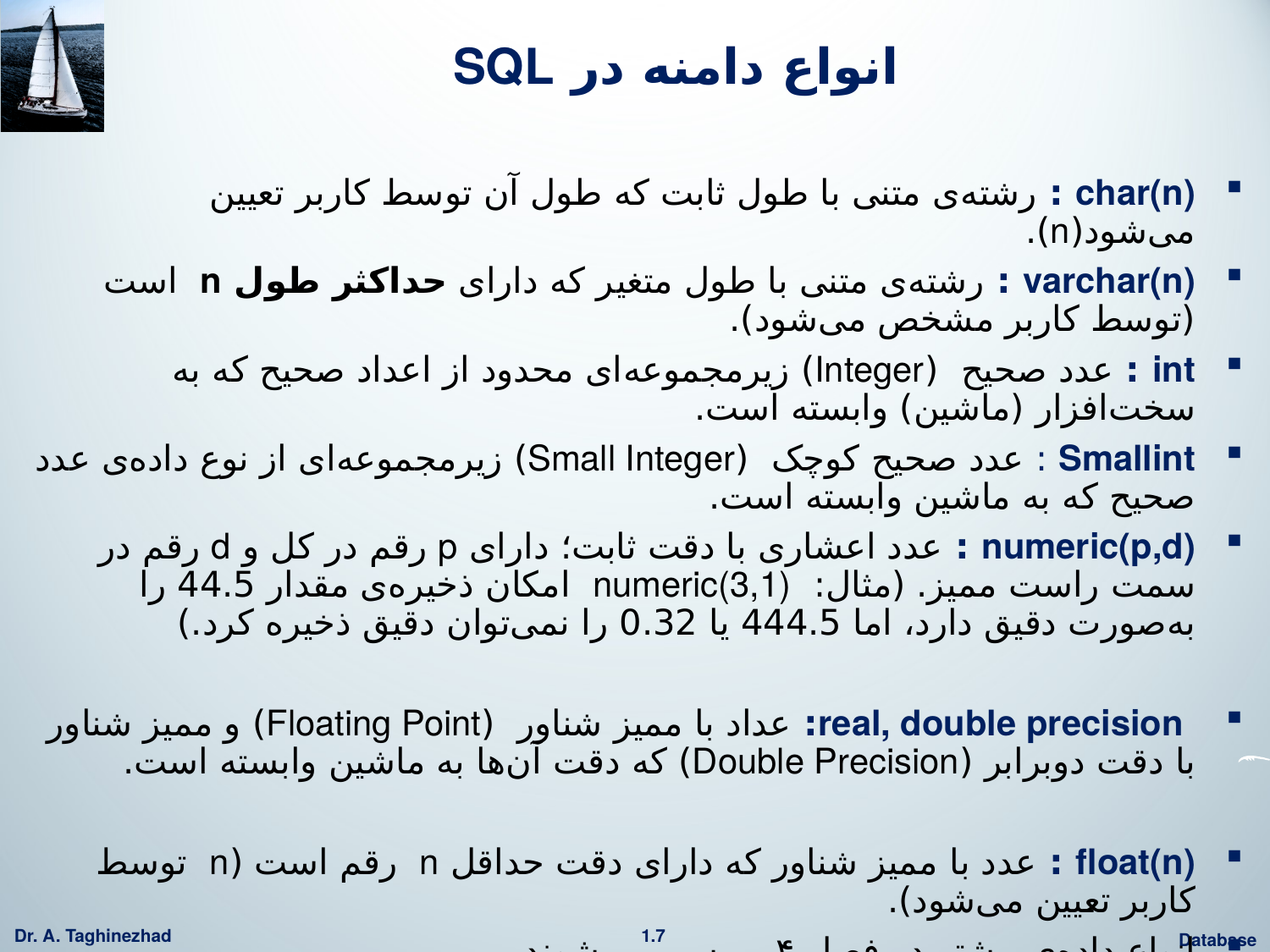

# انواع دامنه در SQL
char(n) : رشته‌ی متنی با طول ثابت که طول آن توسط کاربر تعیین می‌شود(n).
varchar(n) : رشته‌ی متنی با طول متغیر که دارای حداکثر طول n  است (توسط کاربر مشخص می‌شود).
int : عدد صحیح  (Integer) زیرمجموعه‌ای محدود از اعداد صحیح که به سخت‌افزار (ماشین) وابسته است.
Smallint : عدد صحیح کوچک  (Small Integer) زیرمجموعه‌ای از نوع داده‌ی عدد صحیح که به ماشین وابسته است.
numeric(p,d) : عدد اعشاری با دقت ثابت؛ دارای p رقم در کل و d رقم در سمت راست ممیز. (مثال:  numeric(3,1)  امکان ذخیره‌ی مقدار 44.5 را به‌صورت دقیق دارد، اما 444.5 یا 0.32 را نمی‌توان دقیق ذخیره کرد.)

 real, double precision: عداد با ممیز شناور  (Floating Point) و ممیز شناور با دقت دوبرابر (Double Precision) که دقت آن‌ها به ماشین وابسته است.

float(n) : عدد با ممیز شناور که دارای دقت حداقل n  رقم است (n  توسط کاربر تعیین می‌شود).
انواع داده‌ی بیشتر در فصل ۴ بررسی می‌شوند.